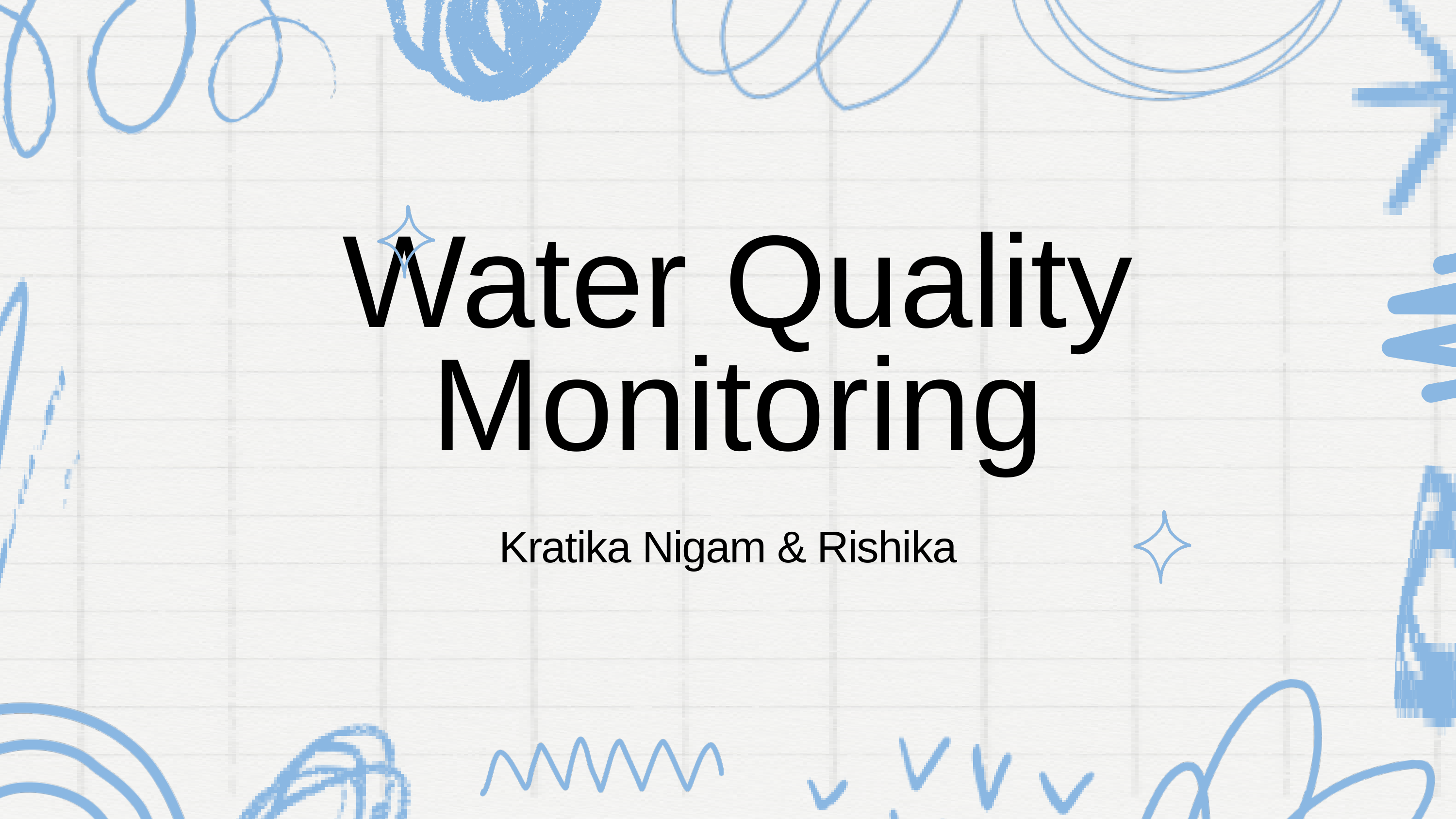

Water Quality Monitoring

Kratika Nigam & Rishika